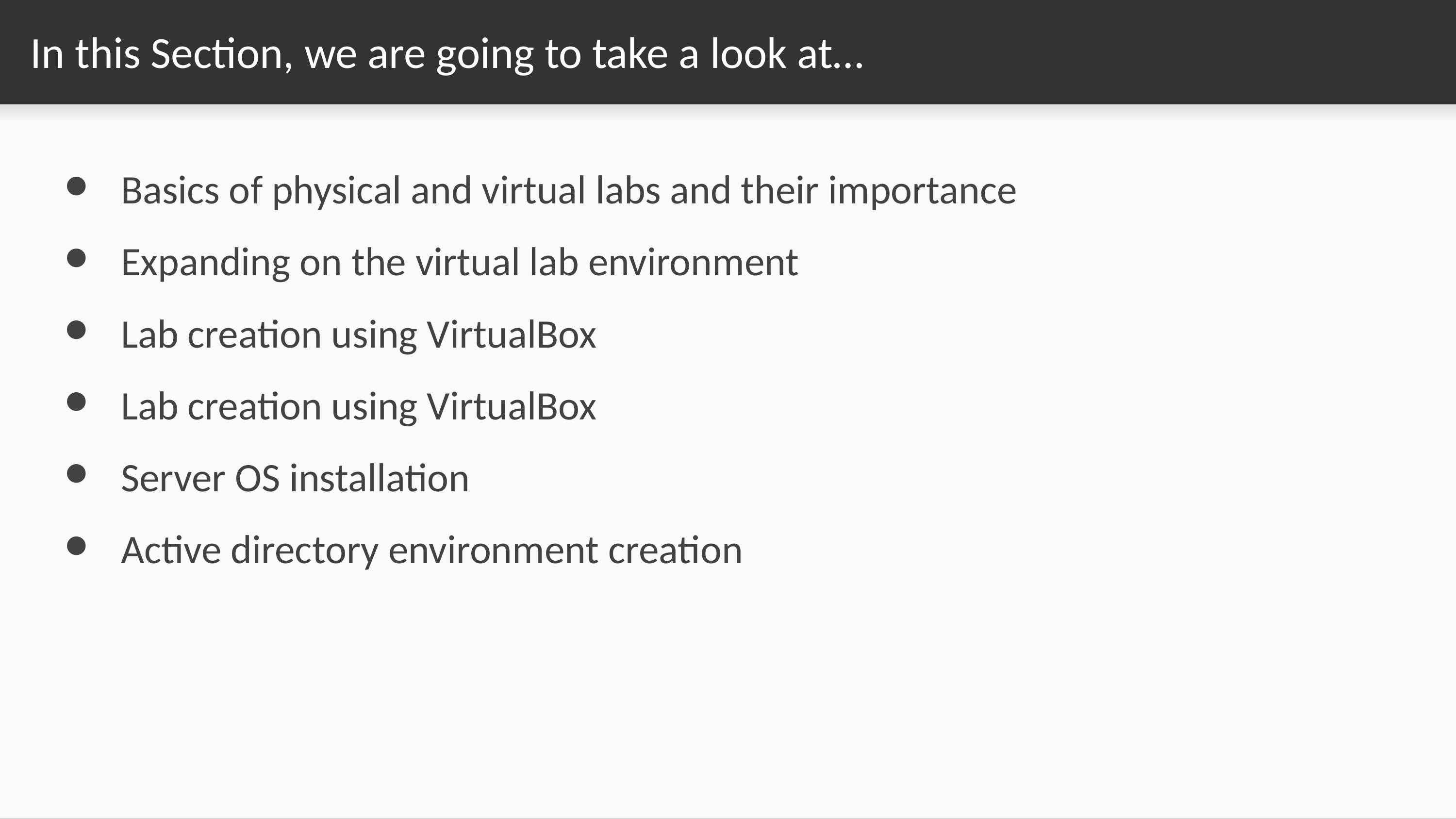

# In this Section, we are going to take a look at…
Basics of physical and virtual labs and their importance
Expanding on the virtual lab environment
Lab creation using VirtualBox
Lab creation using VirtualBox
Server OS installation
Active directory environment creation